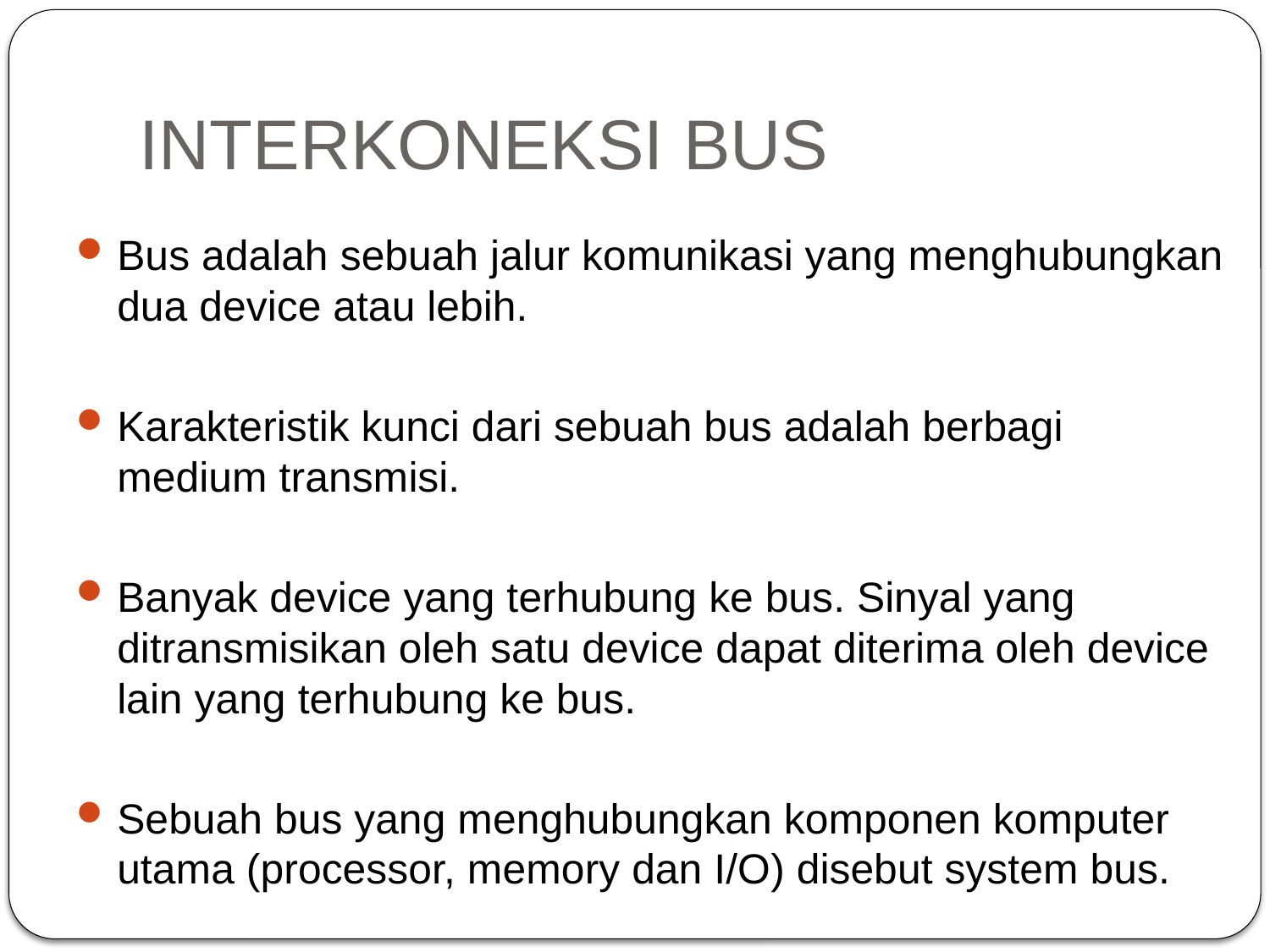

# INTERKONEKSI BUS
Bus adalah sebuah jalur komunikasi yang menghubungkan dua device atau lebih.

Karakteristik kunci dari sebuah bus adalah berbagi medium transmisi.

Banyak device yang terhubung ke bus. Sinyal yang ditransmisikan oleh satu device dapat diterima oleh device lain yang terhubung ke bus.

Sebuah bus yang menghubungkan komponen komputer utama (processor, memory dan I/O) disebut system bus.